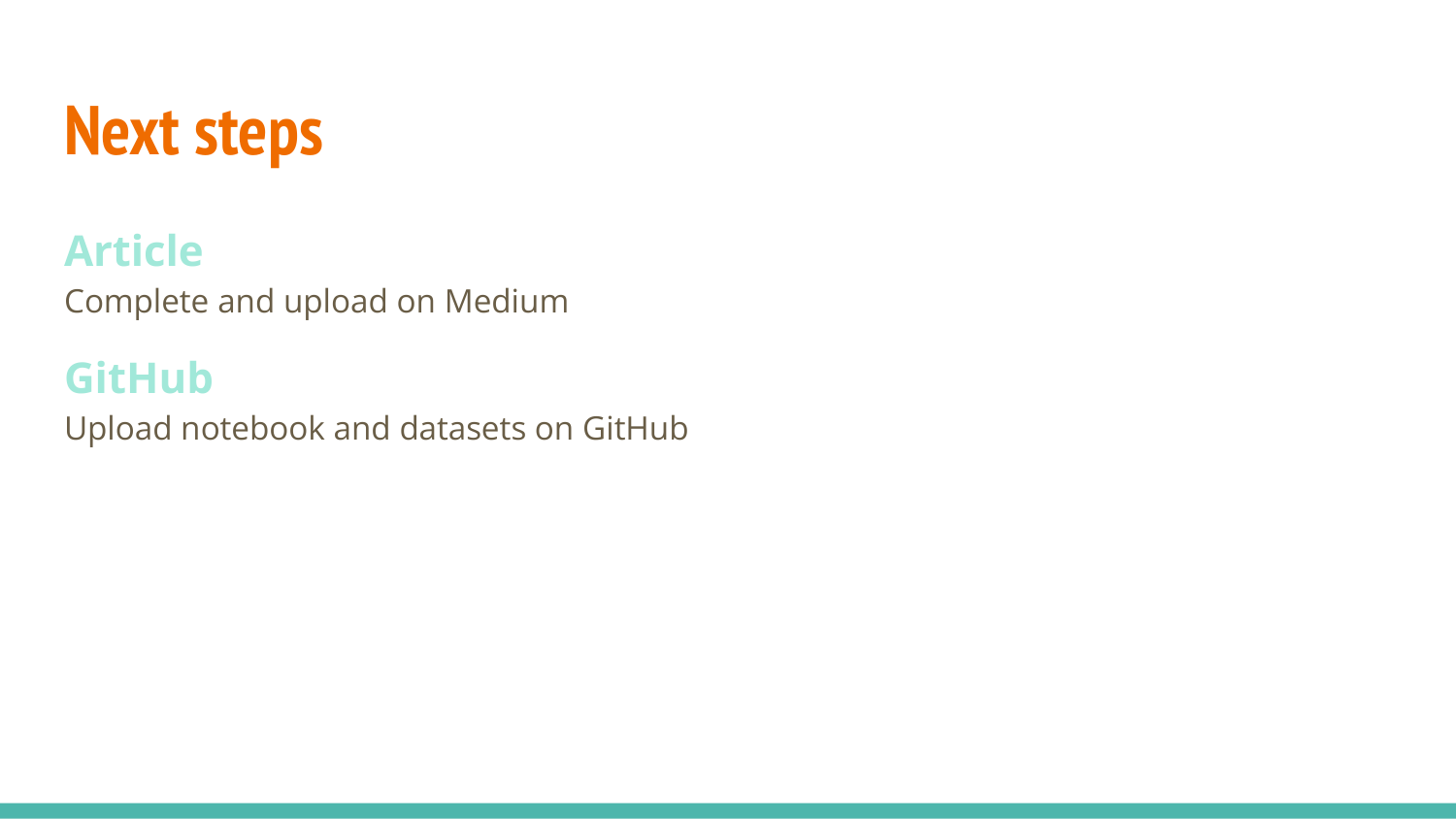

# Next steps
Article
Complete and upload on Medium
GitHub
Upload notebook and datasets on GitHub